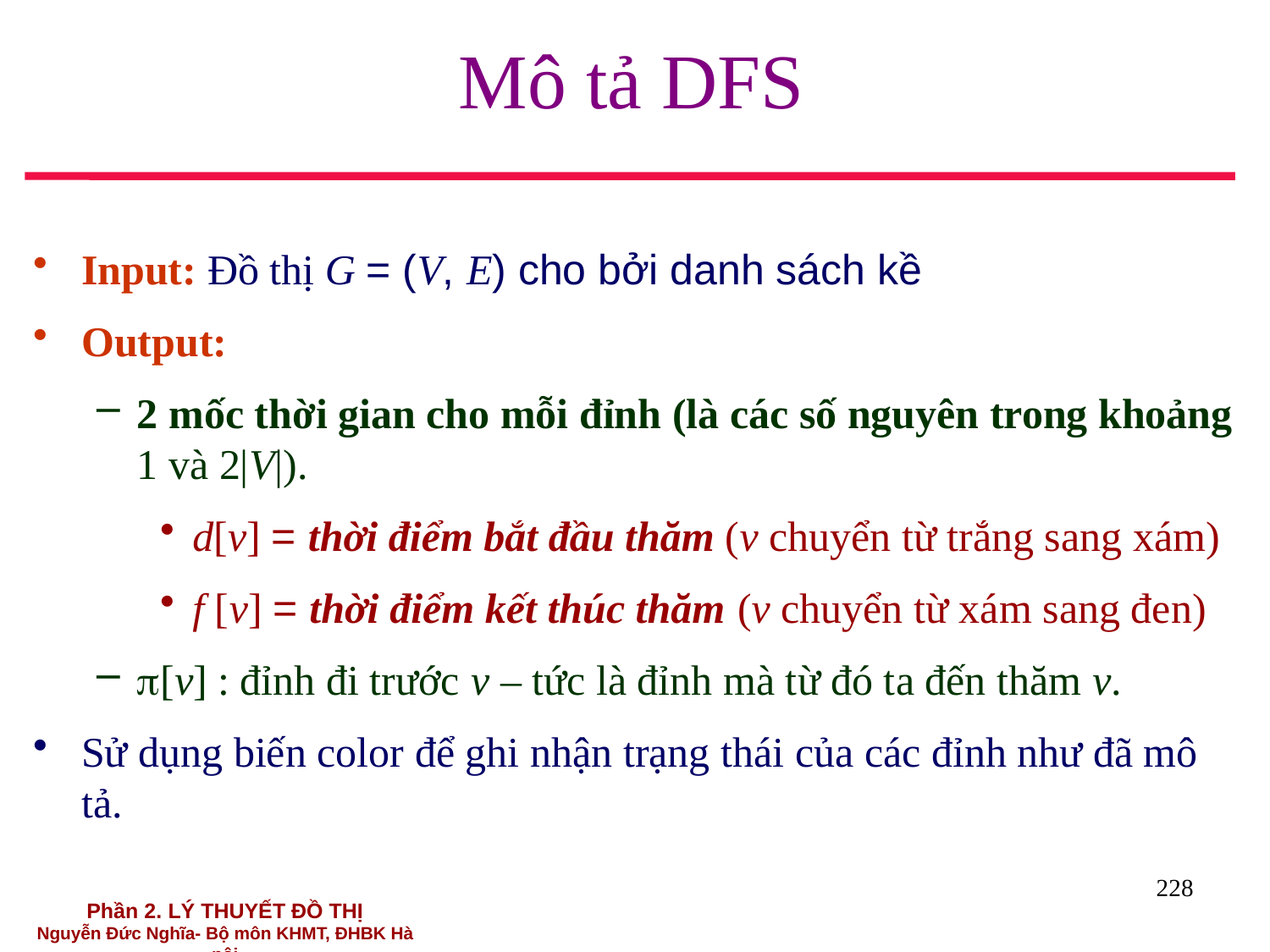

# Mô tả DFS
Input: Đồ thị G = (V, E) cho bởi danh sách kề
Output:
2 mốc thời gian cho mỗi đỉnh (là các số nguyên trong khoảng 1 và 2|V|).
d[v] = thời điểm bắt đầu thăm (v chuyển từ trắng sang xám)
f [v] = thời điểm kết thúc thăm (v chuyển từ xám sang đen)
π[v] : đỉnh đi trước v – tức là đỉnh mà từ đó ta đến thăm v.
Sử dụng biến color để ghi nhận trạng thái của các đỉnh như đã mô tả.

228
Phần 2. LÝ THUYẾT ĐỒ THỊ
Nguyễn Đức Nghĩa- Bộ môn KHMT, ĐHBK Hà nội